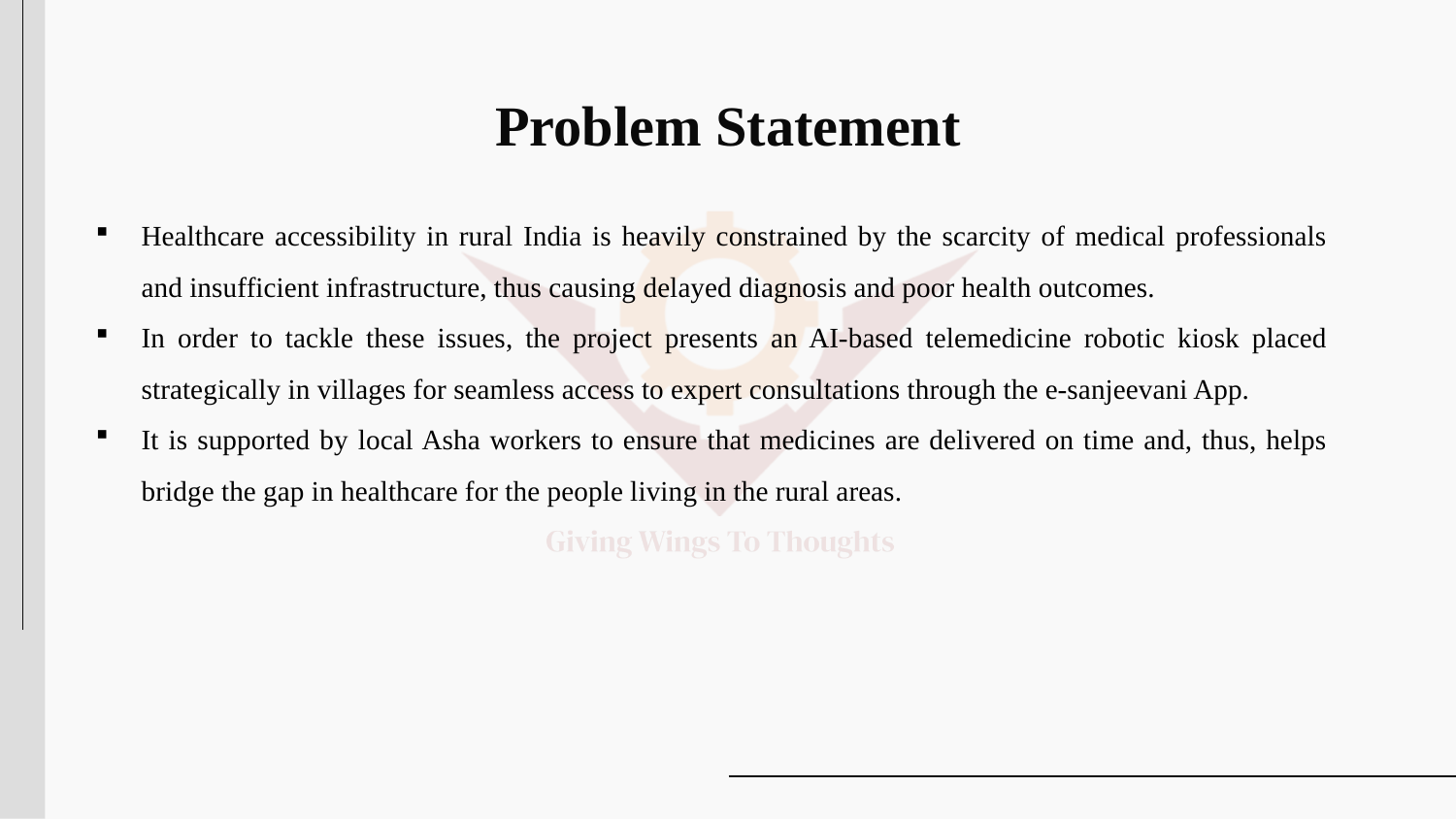

# Problem Statement
Healthcare accessibility in rural India is heavily constrained by the scarcity of medical professionals and insufficient infrastructure, thus causing delayed diagnosis and poor health outcomes.
In order to tackle these issues, the project presents an AI-based telemedicine robotic kiosk placed strategically in villages for seamless access to expert consultations through the e-sanjeevani App.
It is supported by local Asha workers to ensure that medicines are delivered on time and, thus, helps bridge the gap in healthcare for the people living in the rural areas.